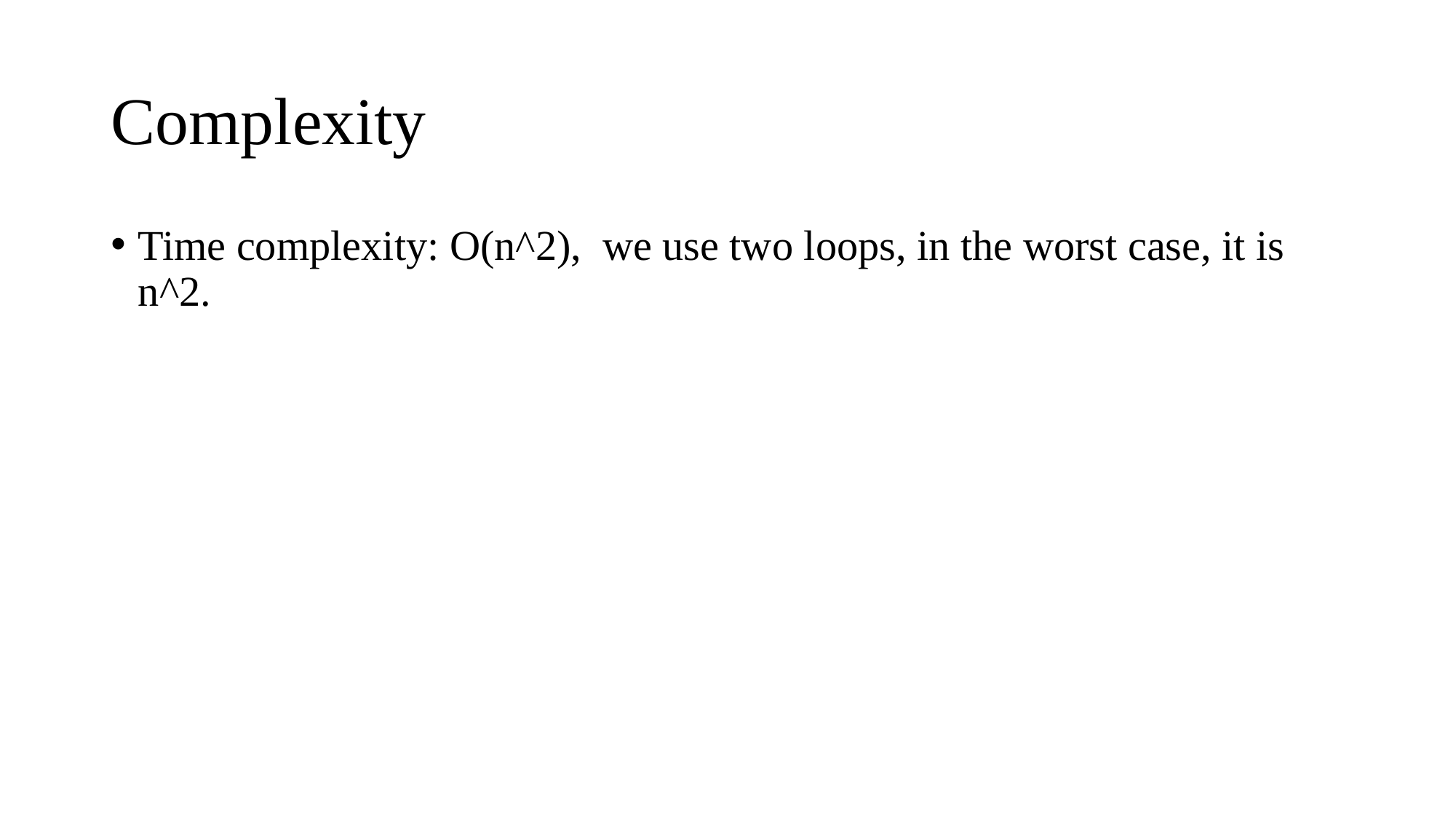

# Complexity
Time complexity: O(n^2),  we use two loops, in the worst case, it is n^2.